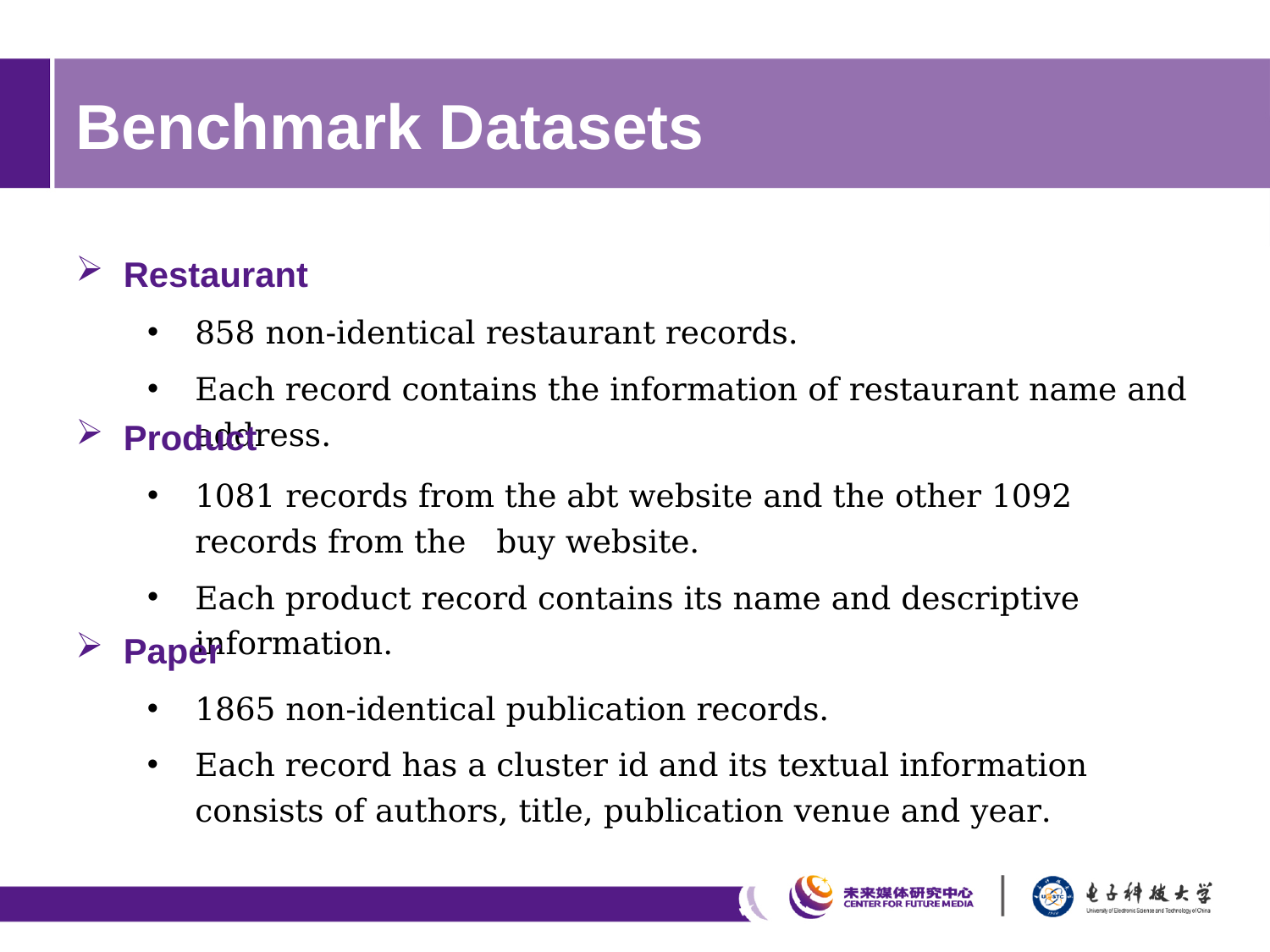

# Benchmark Datasets
Restaurant
858 non-identical restaurant records.
Each record contains the information of restaurant name and address.
Product
1081 records from the abt website and the other 1092 records from the   buy website.
Each product record contains its name and descriptive information.
Paper
1865 non-identical publication records.
Each record has a cluster id and its textual information consists of authors, title, publication venue and year.